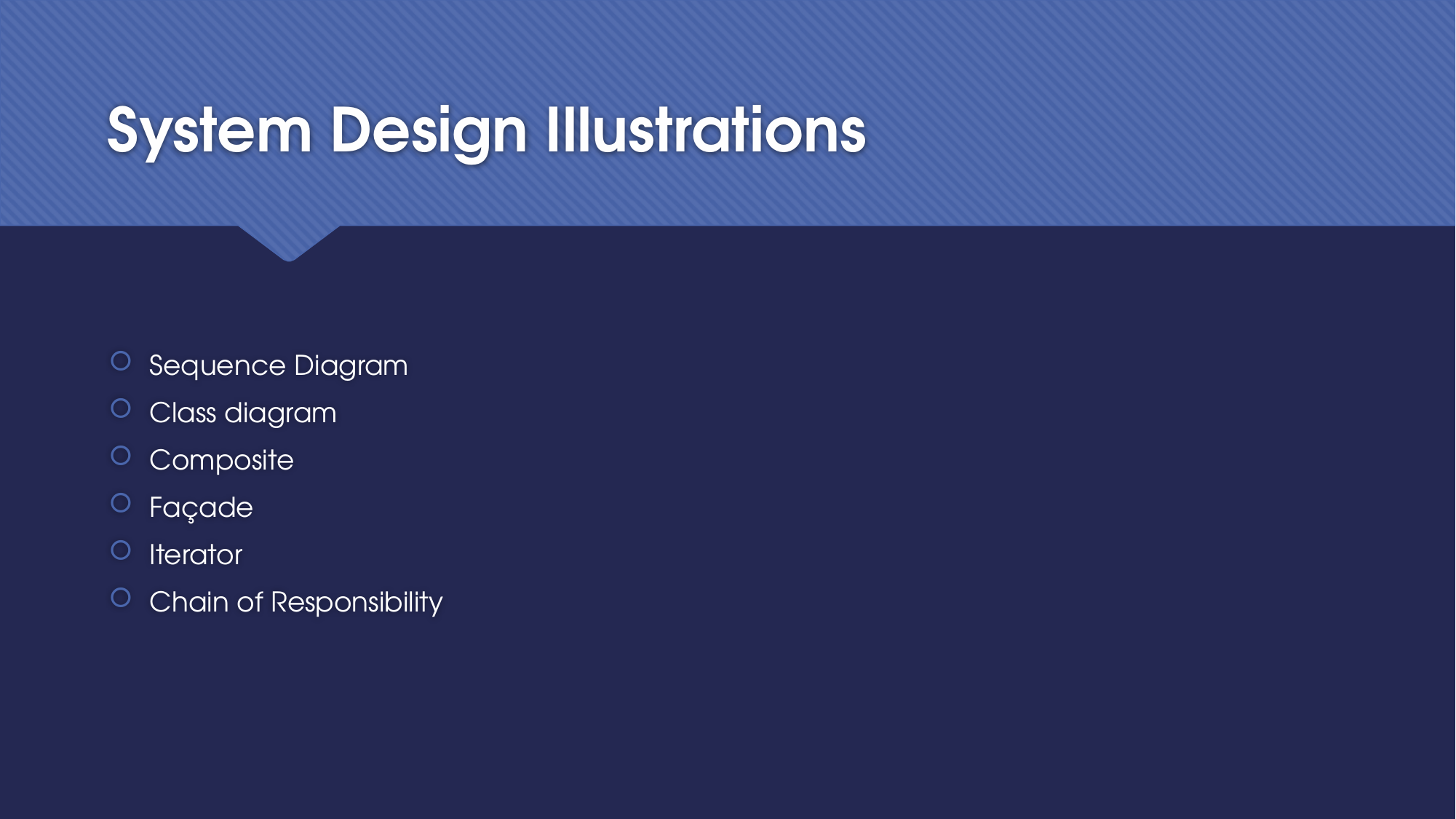

# System Design Illustrations
Sequence Diagram
Class diagram
Composite
Façade
Iterator
Chain of Responsibility